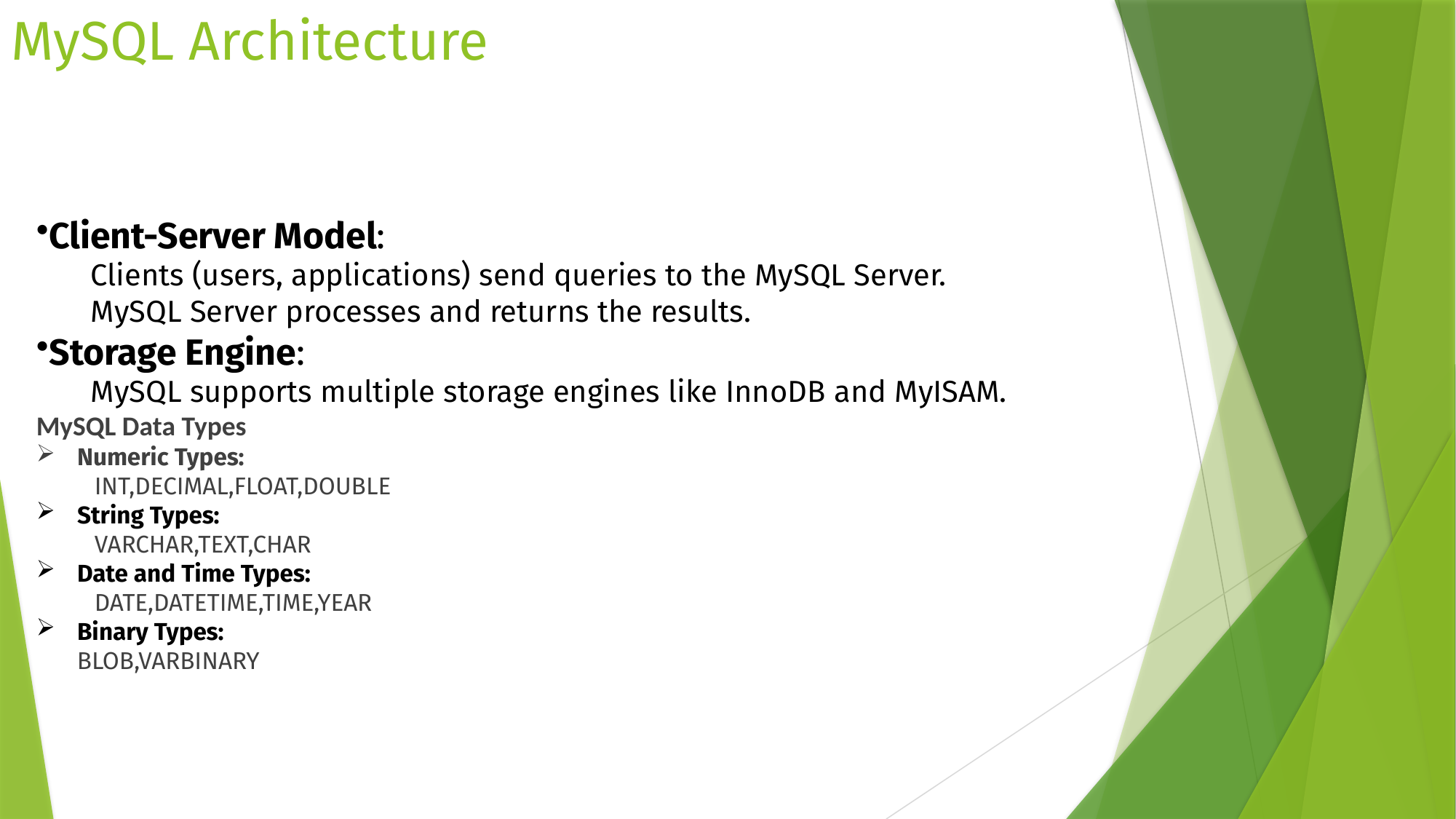

# MySQL Architecture
Client-Server Model:
Clients (users, applications) send queries to the MySQL Server.
MySQL Server processes and returns the results.
Storage Engine:
MySQL supports multiple storage engines like InnoDB and MyISAM.
MySQL Data Types
Numeric Types:
          INT,DECIMAL,FLOAT,DOUBLE
String Types:
          VARCHAR,TEXT,CHAR
Date and Time Types:
          DATE,DATETIME,TIME,YEAR
Binary Types:
       BLOB,VARBINARY